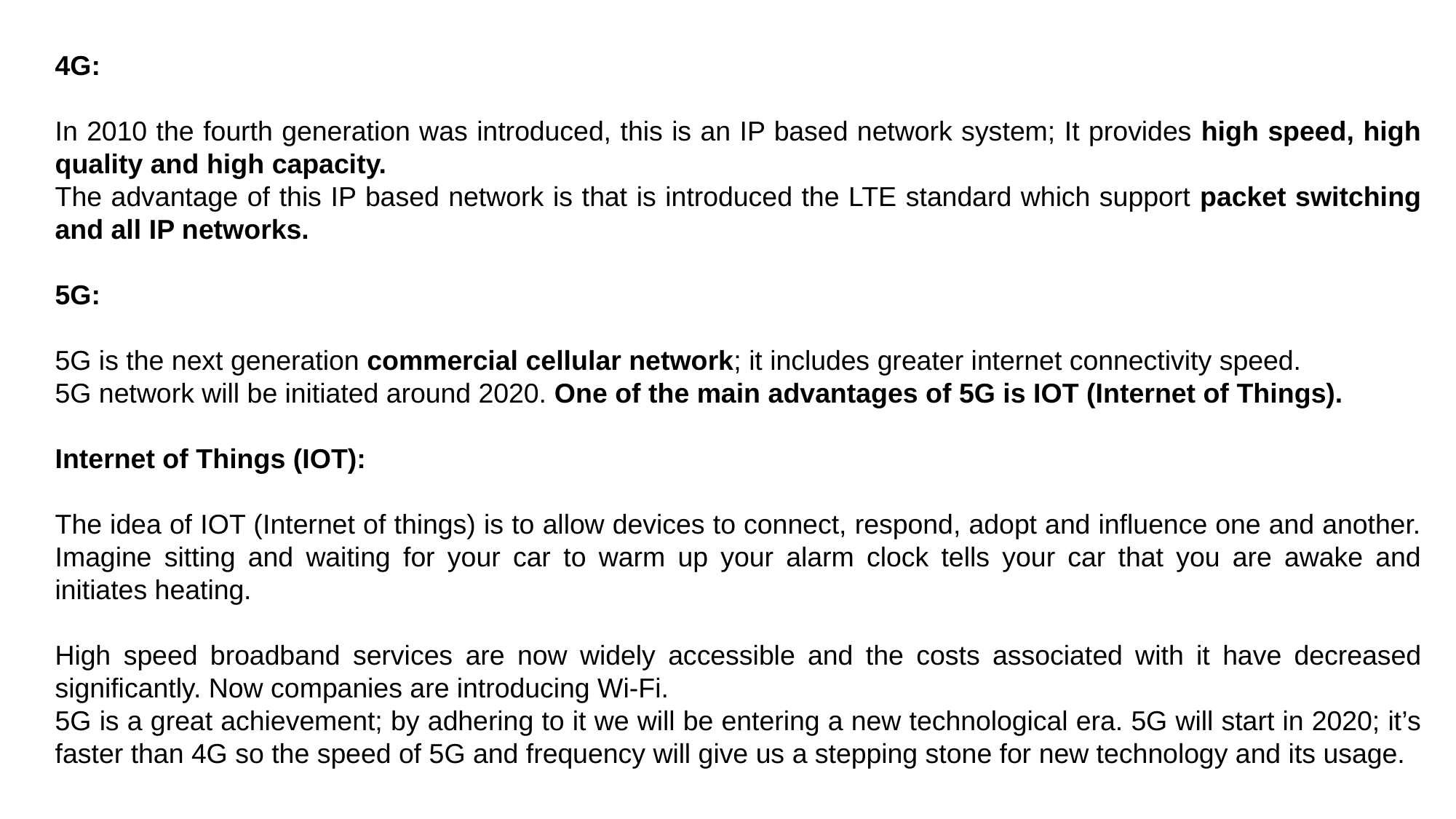

4G:

In 2010 the fourth generation was introduced, this is an IP based network system; It provides high speed, high quality and high capacity.
The advantage of this IP based network is that is introduced the LTE standard which support packet switching and all IP networks.

5G:

5G is the next generation commercial cellular network; it includes greater internet connectivity speed.
5G network will be initiated around 2020. One of the main advantages of 5G is IOT (Internet of Things).

Internet of Things (IOT):

The idea of IOT (Internet of things) is to allow devices to connect, respond, adopt and influence one and another. Imagine sitting and waiting for your car to warm up your alarm clock tells your car that you are awake and initiates heating.

High speed broadband services are now widely accessible and the costs associated with it have decreased significantly. Now companies are introducing Wi-Fi.
5G is a great achievement; by adhering to it we will be entering a new technological era. 5G will start in 2020; it’s faster than 4G so the speed of 5G and frequency will give us a stepping stone for new technology and its usage.